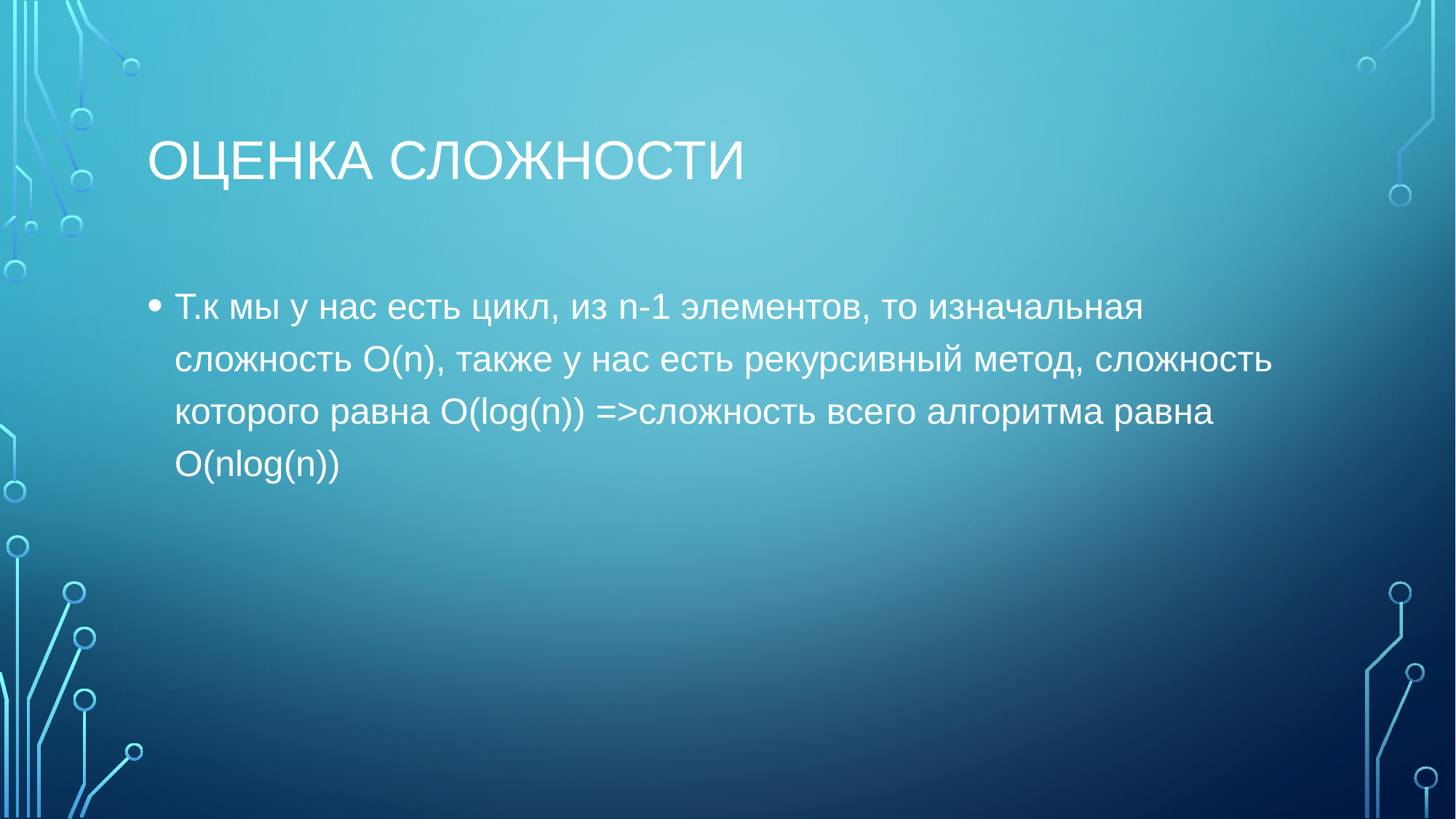

# Оценка сложности
Т.к мы у нас есть цикл, из n-1 элементов, то изначальная сложность O(n), также у нас есть рекурсивный метод, сложность которого равна O(log(n)) =>сложность всего алгоритма равна O(nlog(n))